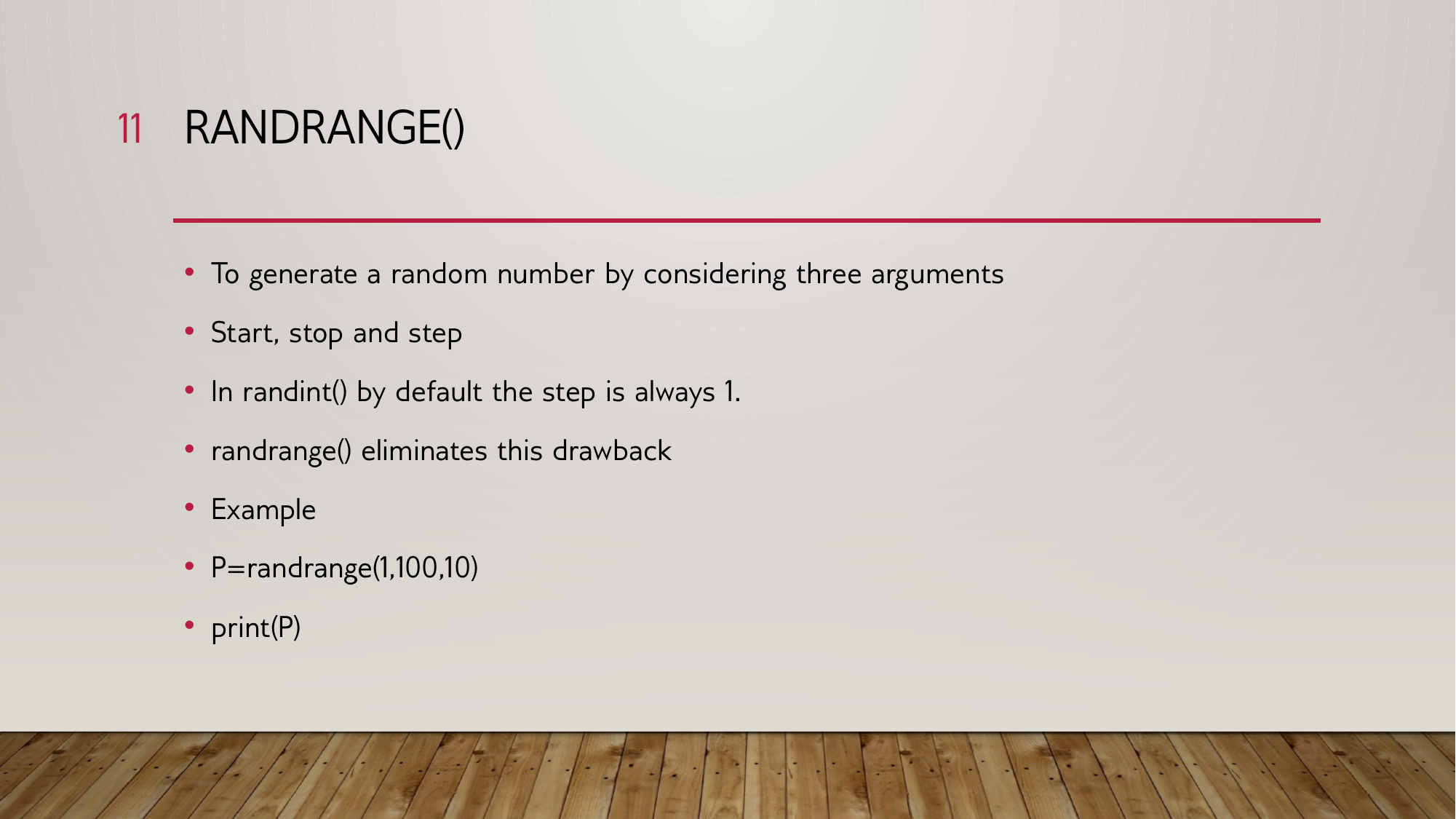

11
# Randrange()
To generate a random number by considering three arguments
Start, stop and step
In randint() by default the step is always 1.
randrange() eliminates this drawback
Example
P=randrange(1,100,10)
print(P)